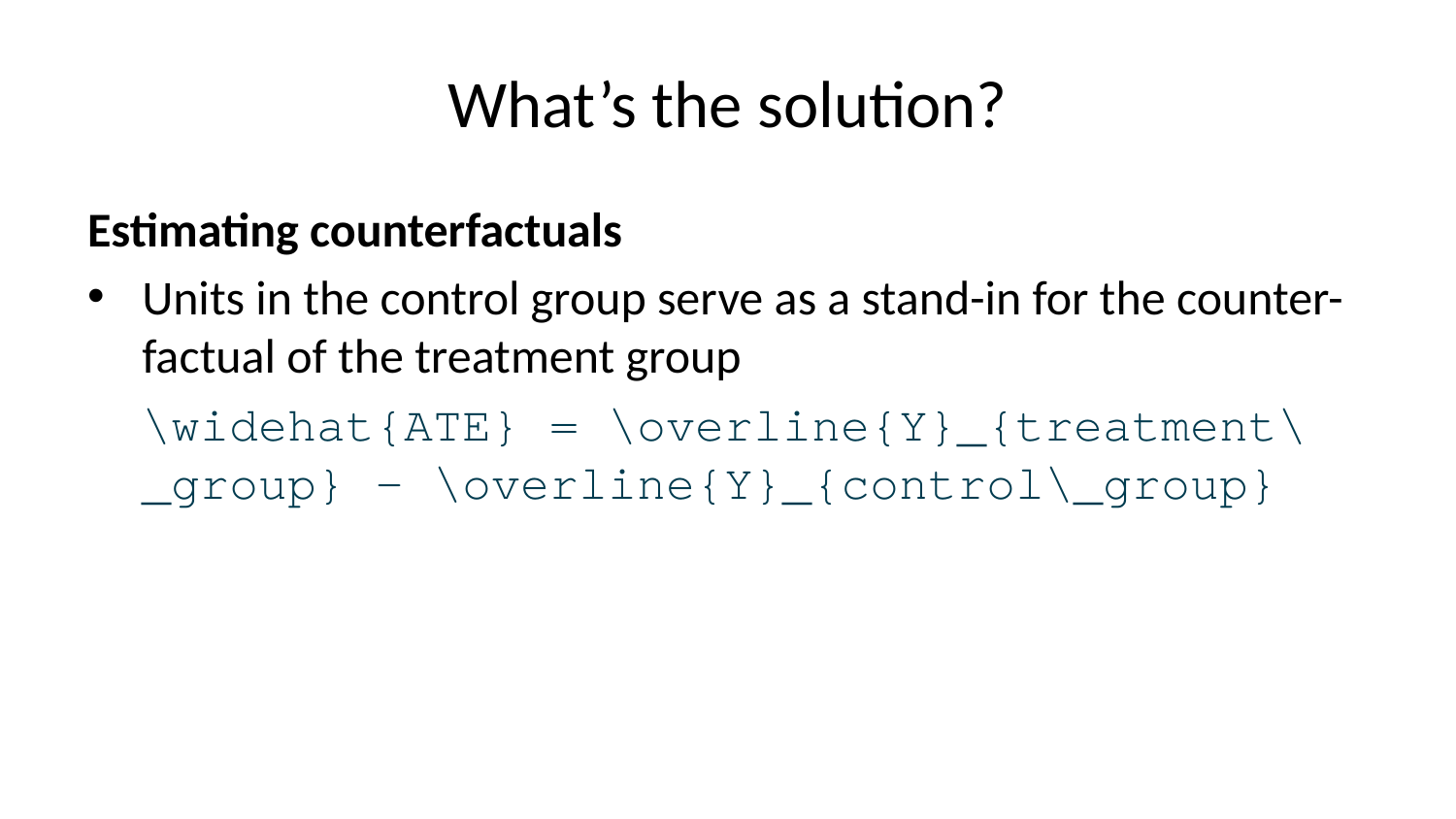

# What’s the solution?
Estimating counterfactuals
Units in the control group serve as a stand-in for the counter-factual of the treatment group
\widehat{ATE} = \overline{Y}_{treatment\_group} - \overline{Y}_{control\_group}